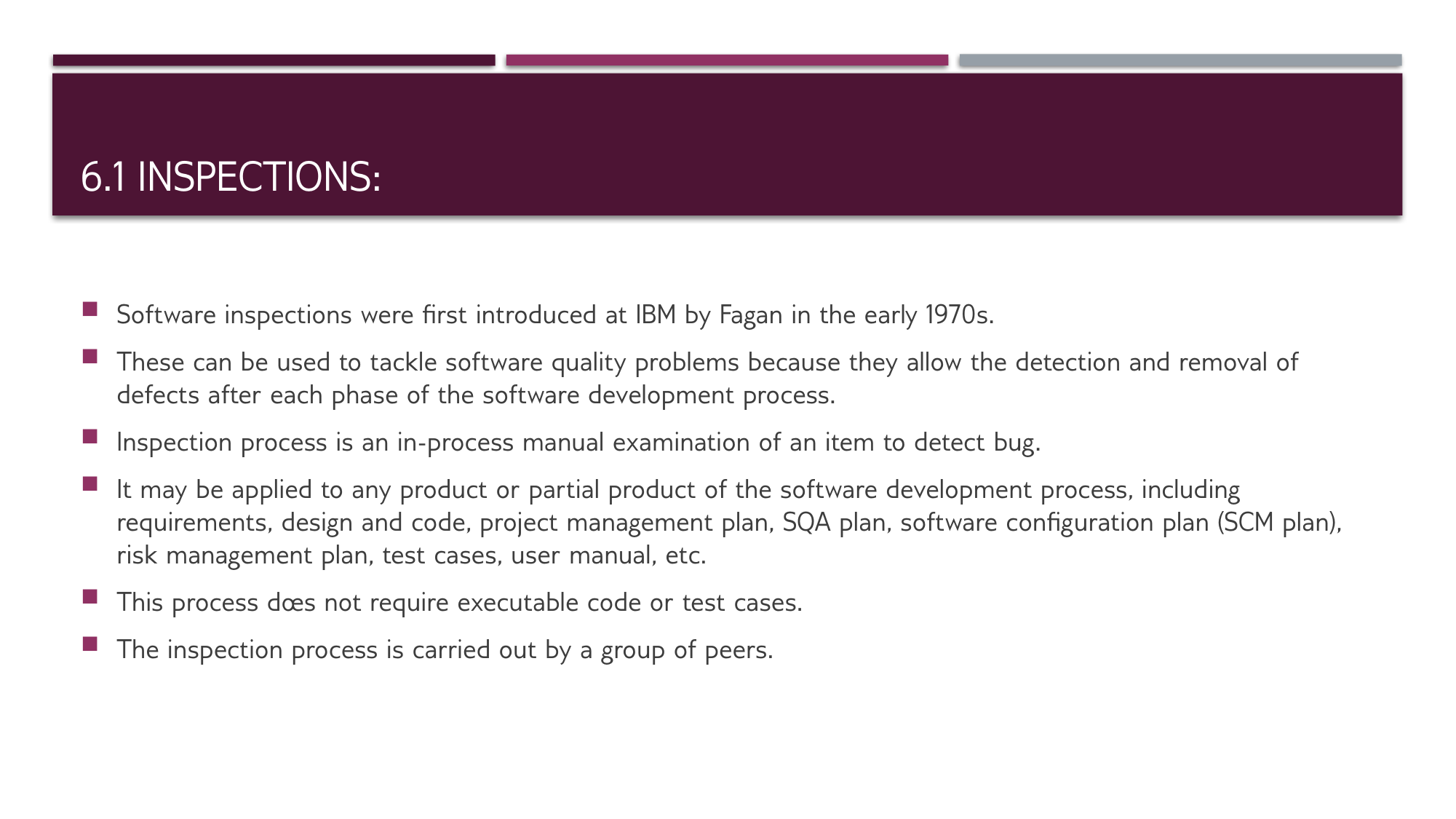

# 6.1 INSPECTIONS:
Software inspections were first introduced at IBM by Fagan in the early 1970s.
These can be used to tackle software quality problems because they allow the detection and removal of defects after each phase of the software development process.
Inspection process is an in-process manual examination of an item to detect bug.
It may be applied to any product or partial product of the software development process, including requirements, design and code, project management plan, SQA plan, software configuration plan (SCM plan), risk management plan, test cases, user manual, etc.
This process does not require executable code or test cases.
The inspection process is carried out by a group of peers.